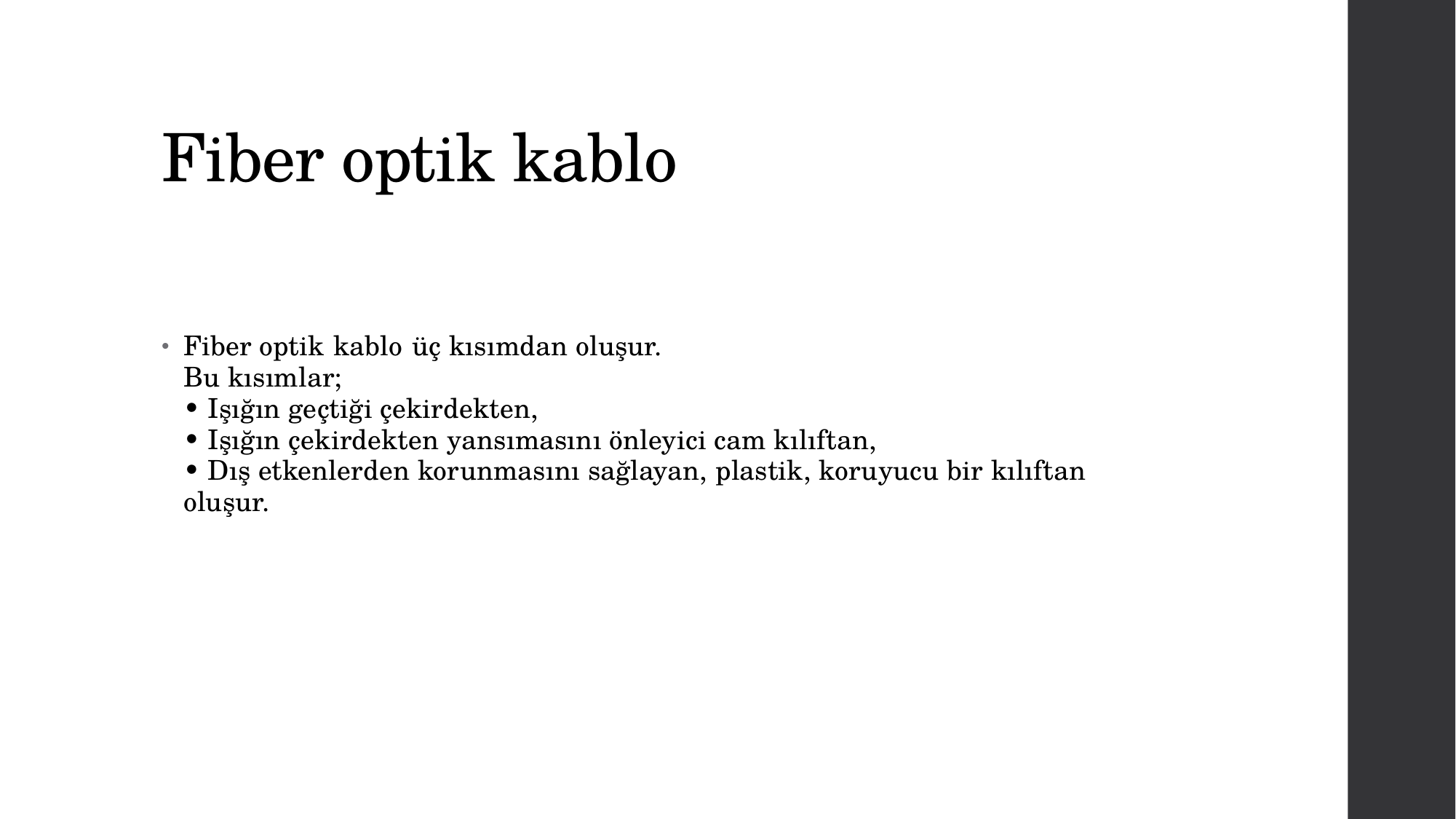

# Fiber optik kablo
Fiber optik kablo üç kısımdan oluşur.
Bu kısımlar;
• Işığın geçtiği çekirdekten,
• Işığın çekirdekten yansımasını önleyici cam kılıftan,
• Dış etkenlerden korunmasını sağlayan, plastik, koruyucu bir kılıftan oluşur.